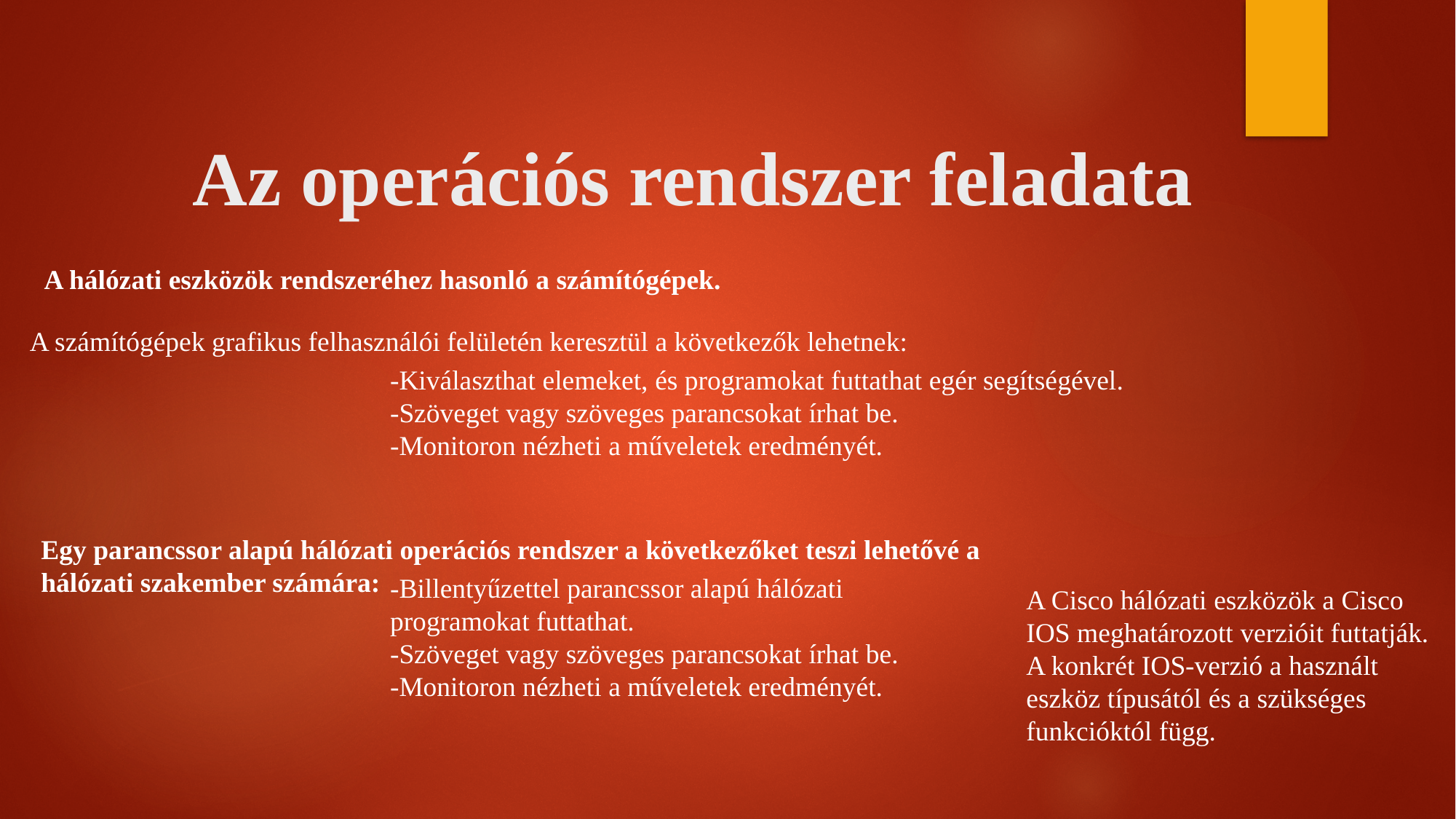

# Az operációs rendszer feladata
A hálózati eszközök rendszeréhez hasonló a számítógépek.
A számítógépek grafikus felhasználói felületén keresztül a következők lehetnek:
-Kiválaszthat elemeket, és programokat futtathat egér segítségével.
-Szöveget vagy szöveges parancsokat írhat be.
-Monitoron nézheti a műveletek eredményét.
Egy parancssor alapú hálózati operációs rendszer a következőket teszi lehetővé a hálózati szakember számára:
-Billentyűzettel parancssor alapú hálózati programokat futtathat.
-Szöveget vagy szöveges parancsokat írhat be.
-Monitoron nézheti a műveletek eredményét.
A Cisco hálózati eszközök a Cisco IOS meghatározott verzióit futtatják. A konkrét IOS-verzió a használt eszköz típusától és a szükséges funkcióktól függ.